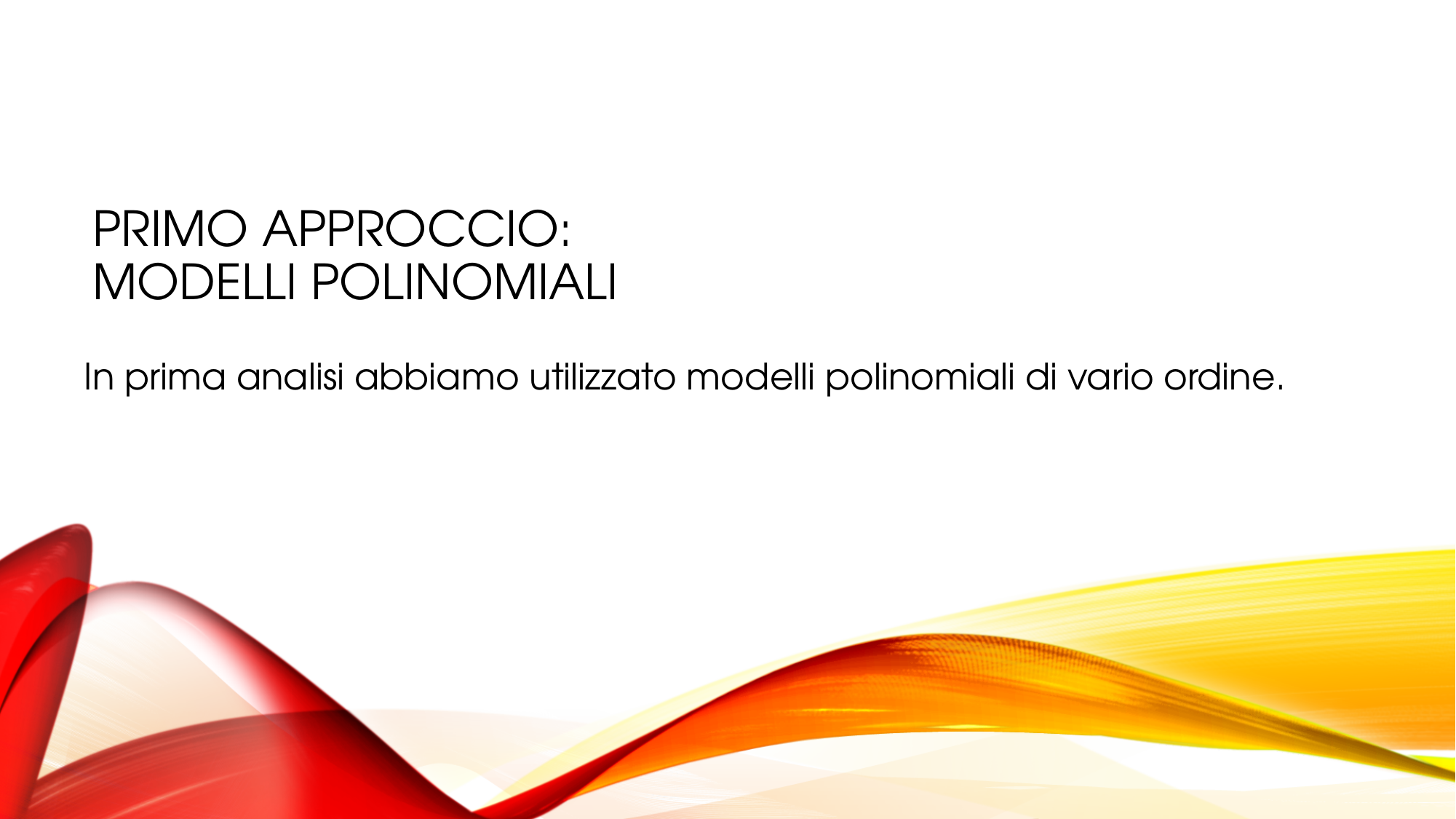

# Primo approccio: modelli polinomiali
In prima analisi abbiamo utilizzato modelli polinomiali di vario ordine.